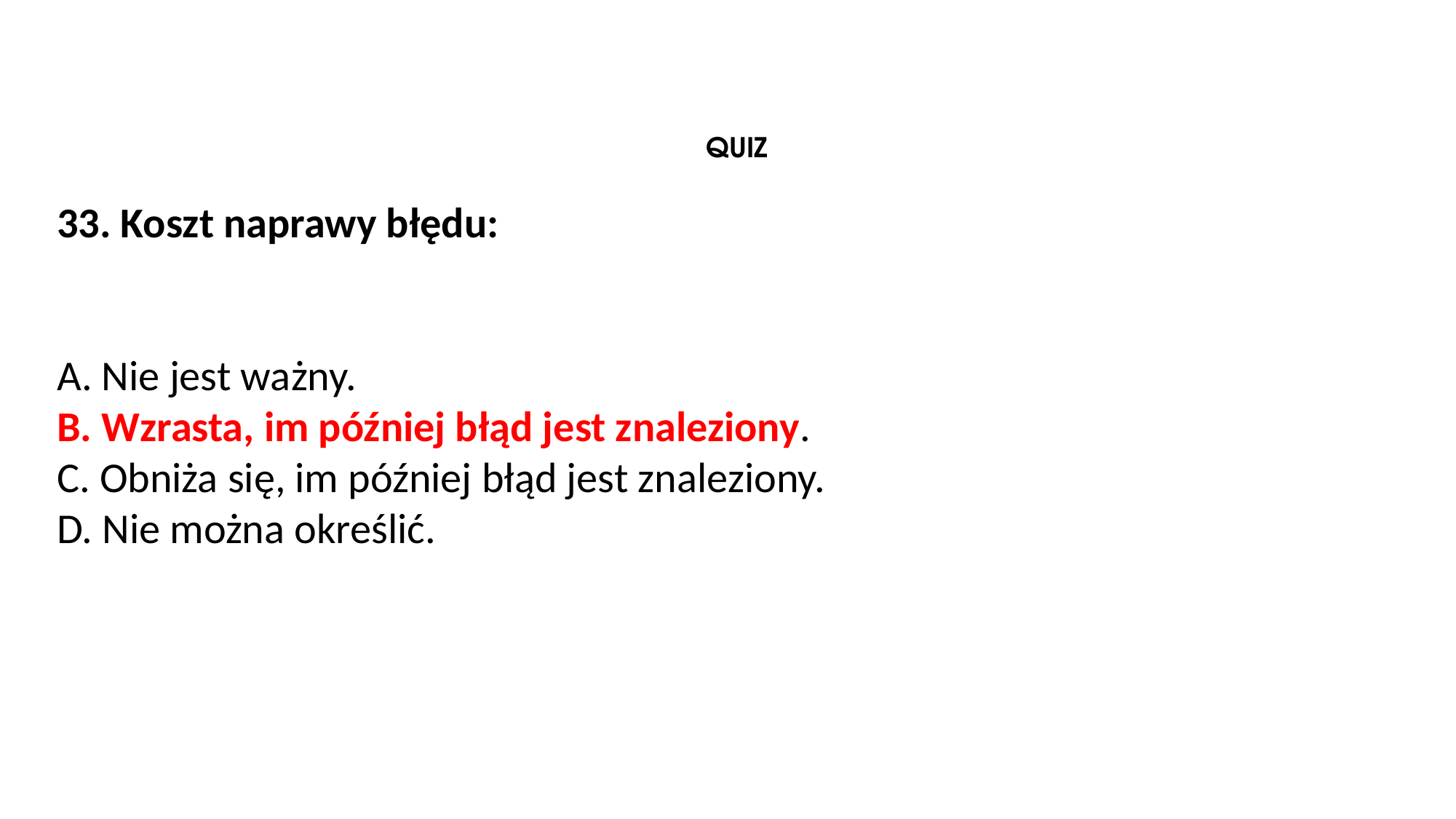

QUIZ

33. Koszt naprawy błędu:

A. Nie jest ważny.
B. Wzrasta, im później błąd jest znaleziony.
C. Obniża się, im później błąd jest znaleziony.
D. Nie można określić.